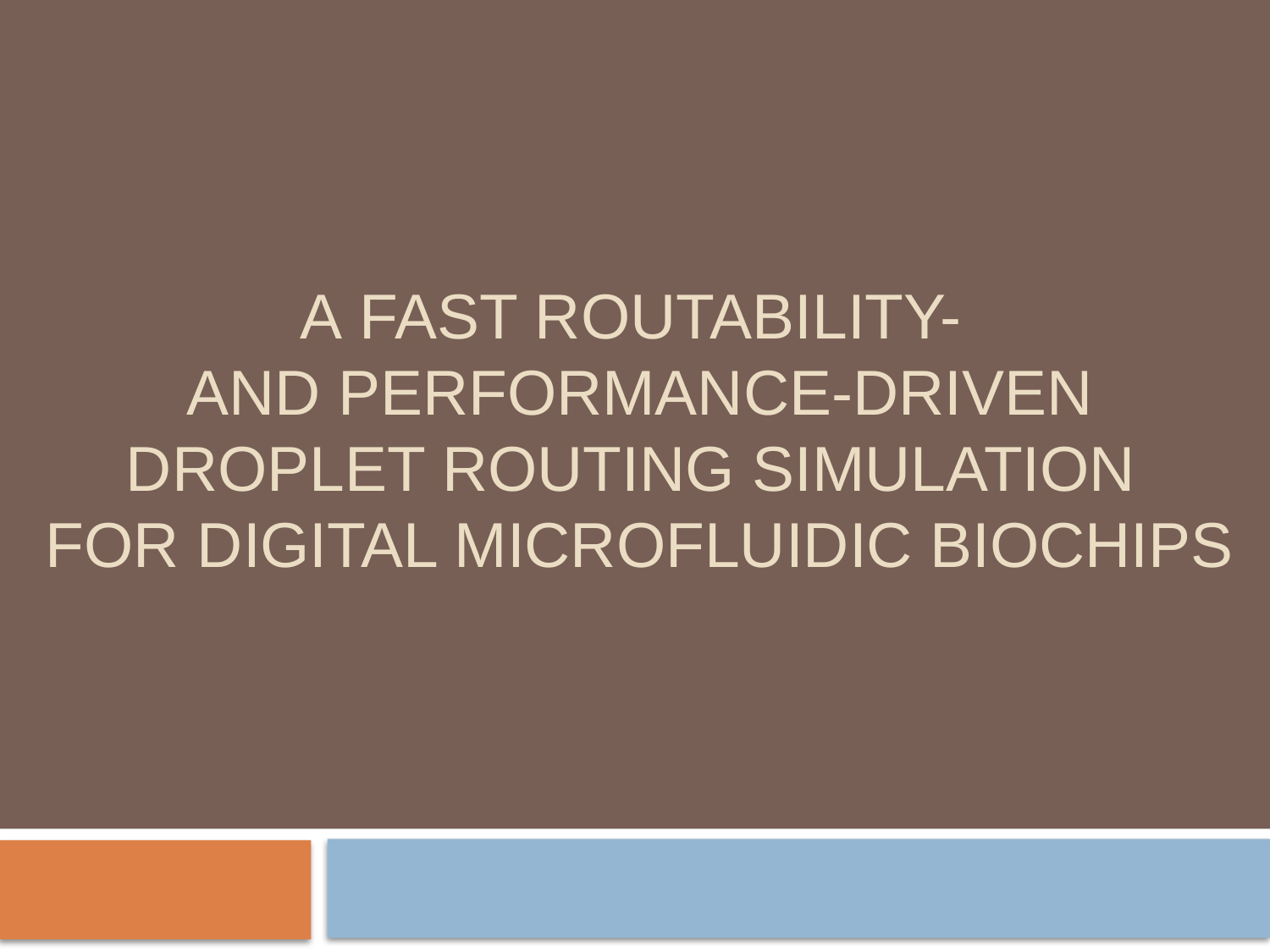

# A Fast Routability- and Performance-Driven Droplet routing Simulation for Digital Microfluidic Biochips